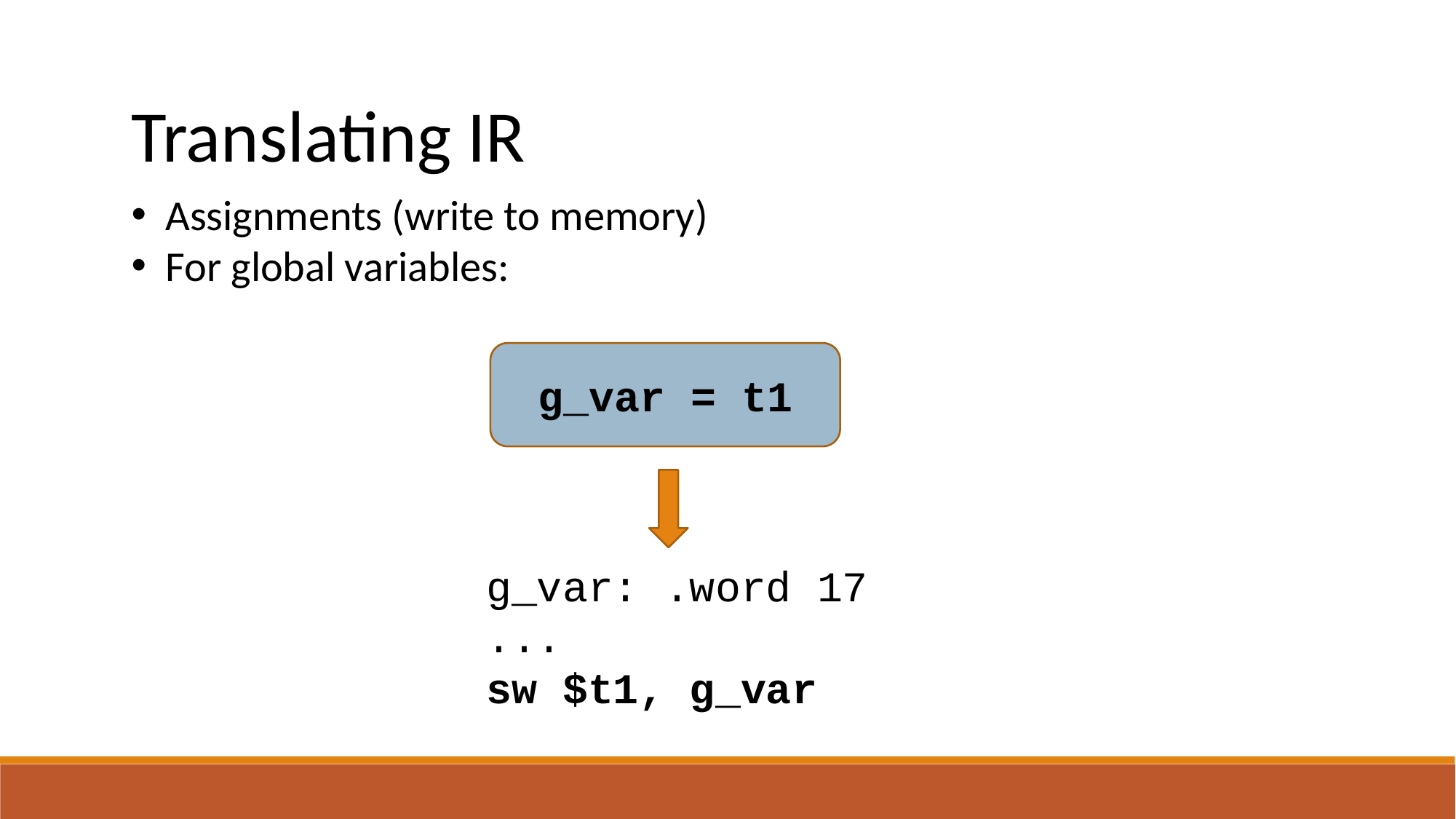

Translating IR
Assignments (write to memory)
For global variables:
g_var = t1

g_var: .word 17
...
sw $t1, g_var